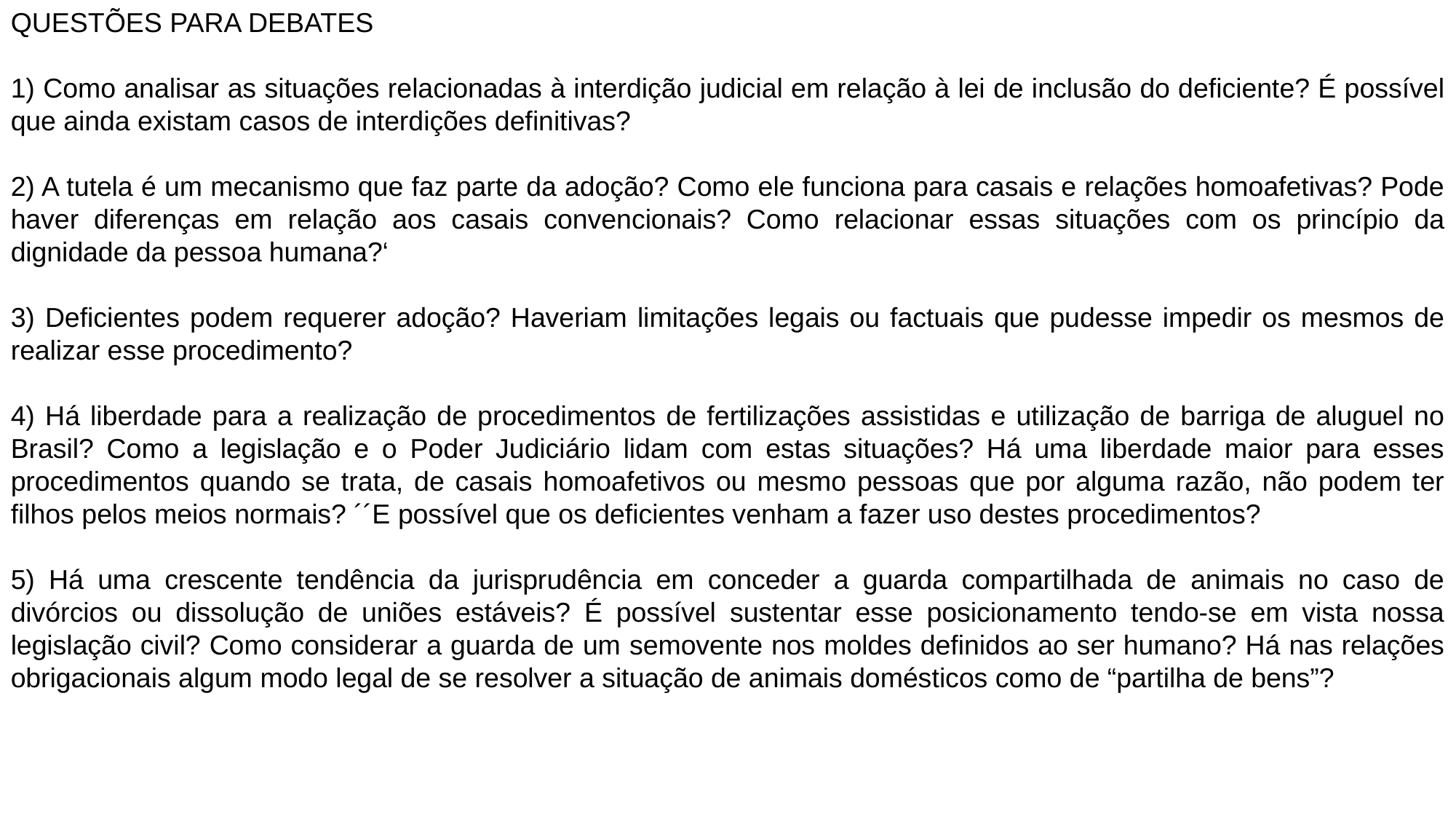

QUESTÕES PARA DEBATES

1) Como analisar as situações relacionadas à interdição judicial em relação à lei de inclusão do deficiente? É possível que ainda existam casos de interdições definitivas?

2) A tutela é um mecanismo que faz parte da adoção? Como ele funciona para casais e relações homoafetivas? Pode haver diferenças em relação aos casais convencionais? Como relacionar essas situações com os princípio da dignidade da pessoa humana?‘

3) Deficientes podem requerer adoção? Haveriam limitações legais ou factuais que pudesse impedir os mesmos de realizar esse procedimento?

4) Há liberdade para a realização de procedimentos de fertilizações assistidas e utilização de barriga de aluguel no Brasil? Como a legislação e o Poder Judiciário lidam com estas situações? Há uma liberdade maior para esses procedimentos quando se trata, de casais homoafetivos ou mesmo pessoas que por alguma razão, não podem ter filhos pelos meios normais? ´´E possível que os deficientes venham a fazer uso destes procedimentos?

5) Há uma crescente tendência da jurisprudência em conceder a guarda compartilhada de animais no caso de divórcios ou dissolução de uniões estáveis? É possível sustentar esse posicionamento tendo-se em vista nossa legislação civil? Como considerar a guarda de um semovente nos moldes definidos ao ser humano? Há nas relações obrigacionais algum modo legal de se resolver a situação de animais domésticos como de “partilha de bens”?